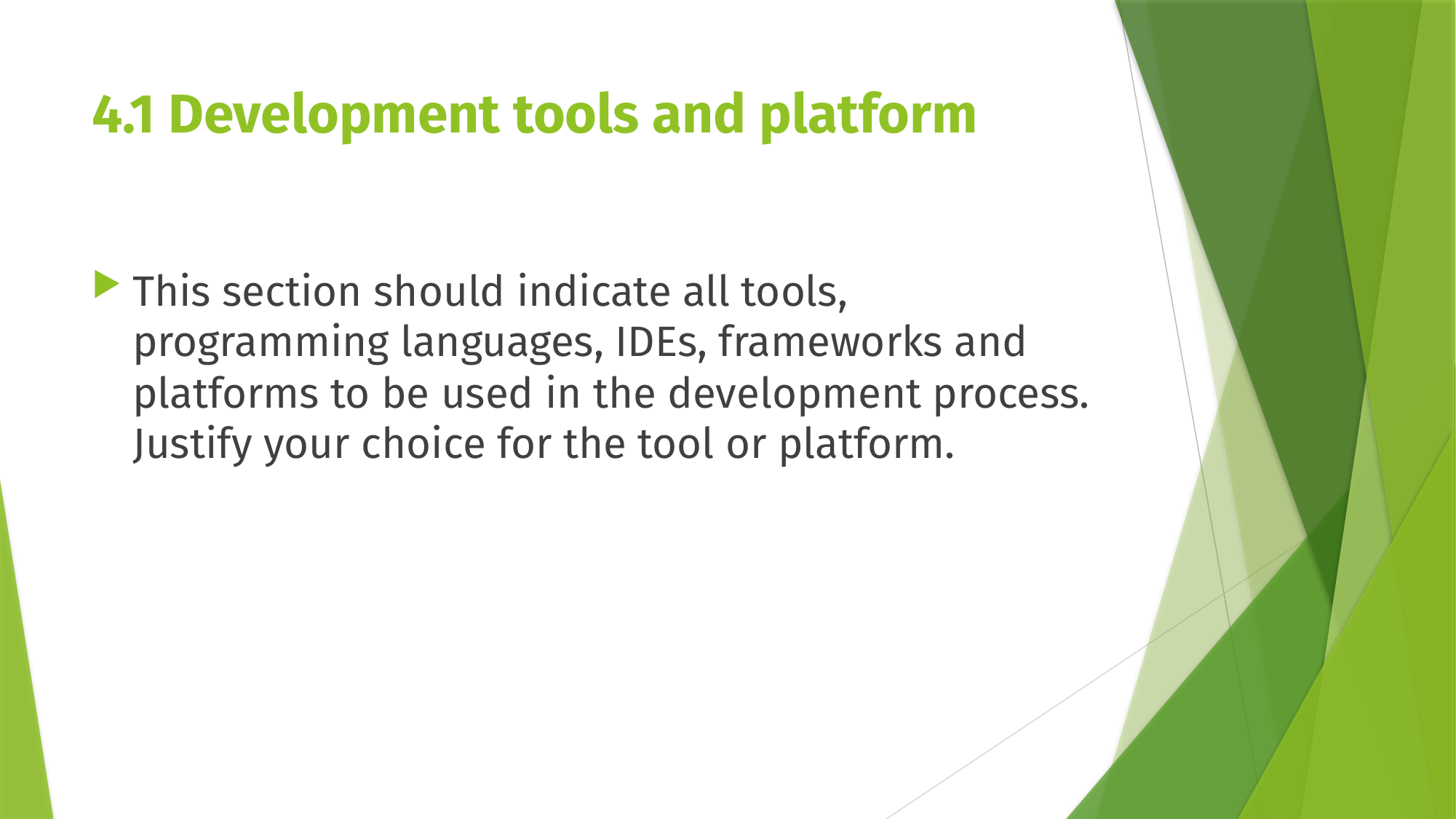

# 4.1 Development tools and platform
This section should indicate all tools, programming languages, IDEs, frameworks and platforms to be used in the development process. Justify your choice for the tool or platform.